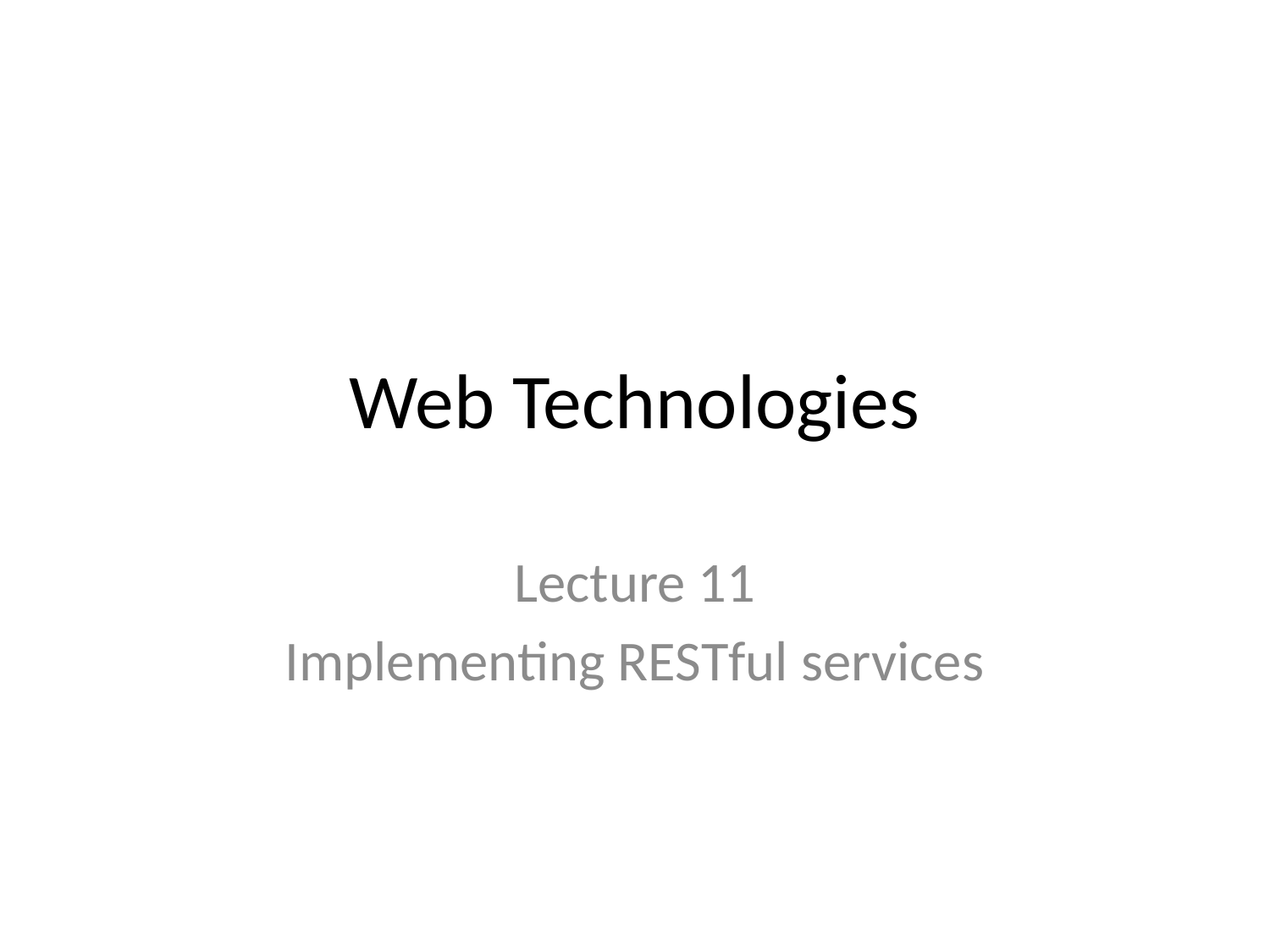

# Web Technologies
Lecture 11
Implementing RESTful services